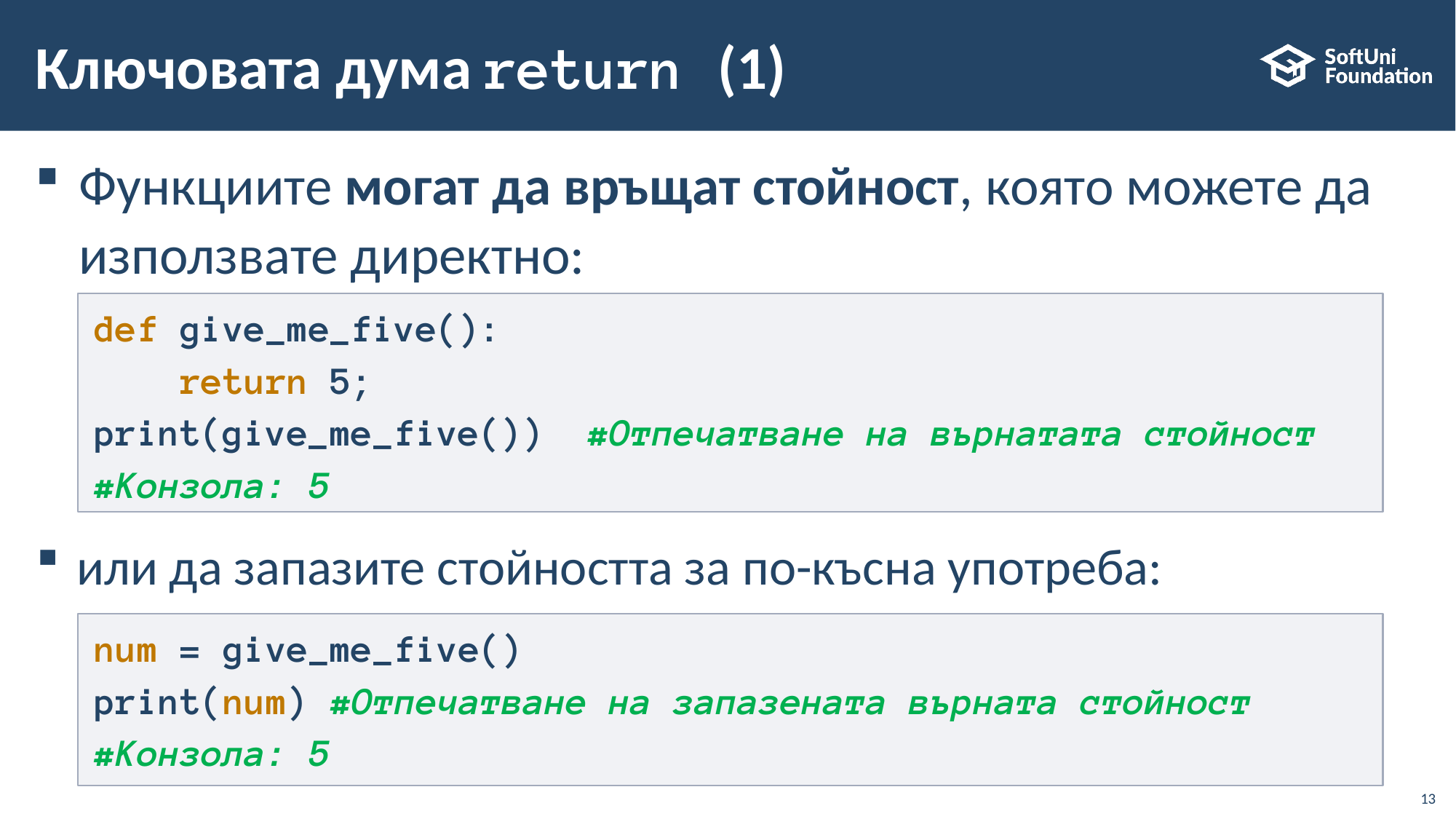

# Ключовата дума return (1)
Функциите могат да връщат стойност, която можете да използвате директно:
def give_me_five():
    return 5;
print(give_me_five())  #Отпечатване на върнатата стойност
#Конзола: 5
или да запазите стойността за по-късна употреба:
num = give_me_five()
print(num) #Отпечатване на запазената върната стойност
#Конзола: 5
13